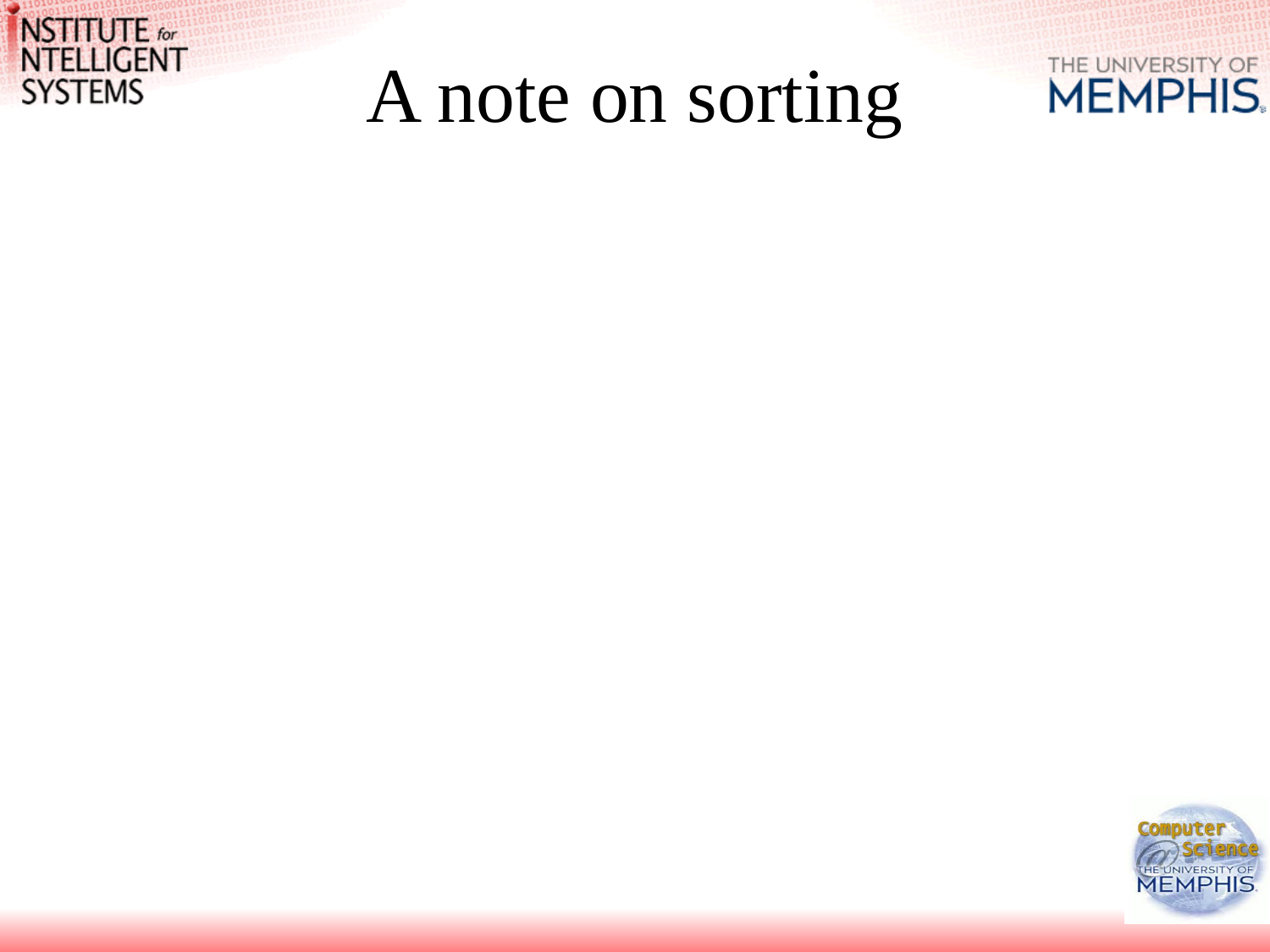

# A note on sorting
If we would like to have the words sorted by their frequency instead of by alphabet, we need a construct that imposes a different sort order.
sort function can use any sort order that is provided as an expression.
the usual alphabetical sort order:
     sort { $a cmp $b } @list;
!! $a and $b are placeholders for the two items from the list that are to be compared. Do not attempt to replace them with other variable names. Using $x and $y instead will not provide the same effect
a numerical sort order: sort { $a <=> $b } @list;
for a reverse sort, change the order of the arguments: sort { $b <=> $a } @list;
to sort the keys of a hash by their value instead of by their own identity, substitute the values for the arguments of sort:
		sort { $hash{$b} <=> $hash{$a} } ( keys %hash )